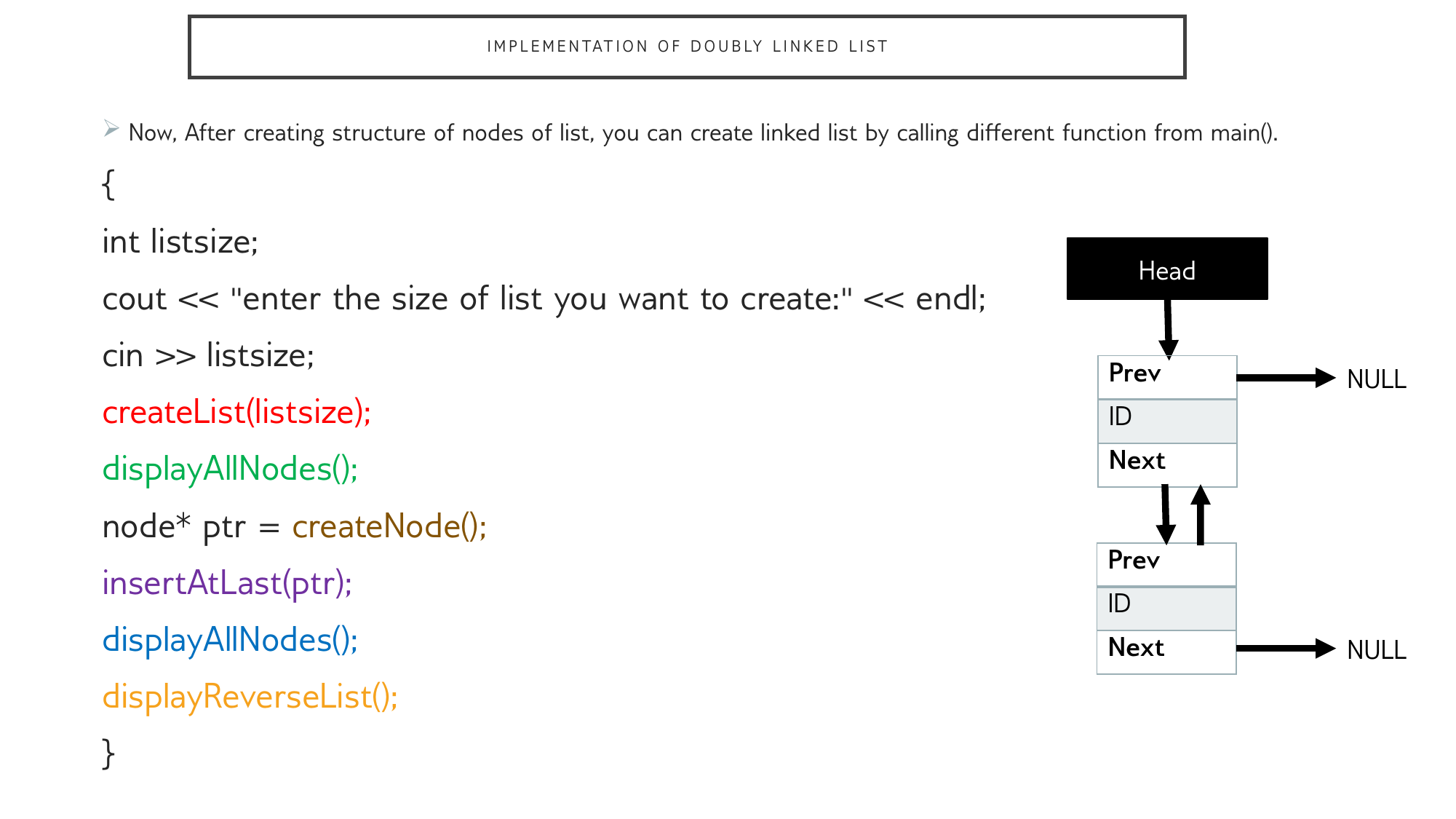

# Implementation of Doubly linked list
Now, After creating structure of nodes of list, you can create linked list by calling different function from main().
{
int listsize;
cout << "enter the size of list you want to create:" << endl;
cin >> listsize;
createList(listsize);
displayAllNodes();
node* ptr = createNode();
insertAtLast(ptr);
displayAllNodes();
displayReverseList();
}
Head
| Prev |
| --- |
| ID |
| Next |
NULL
| Prev |
| --- |
| ID |
| Next |
NULL